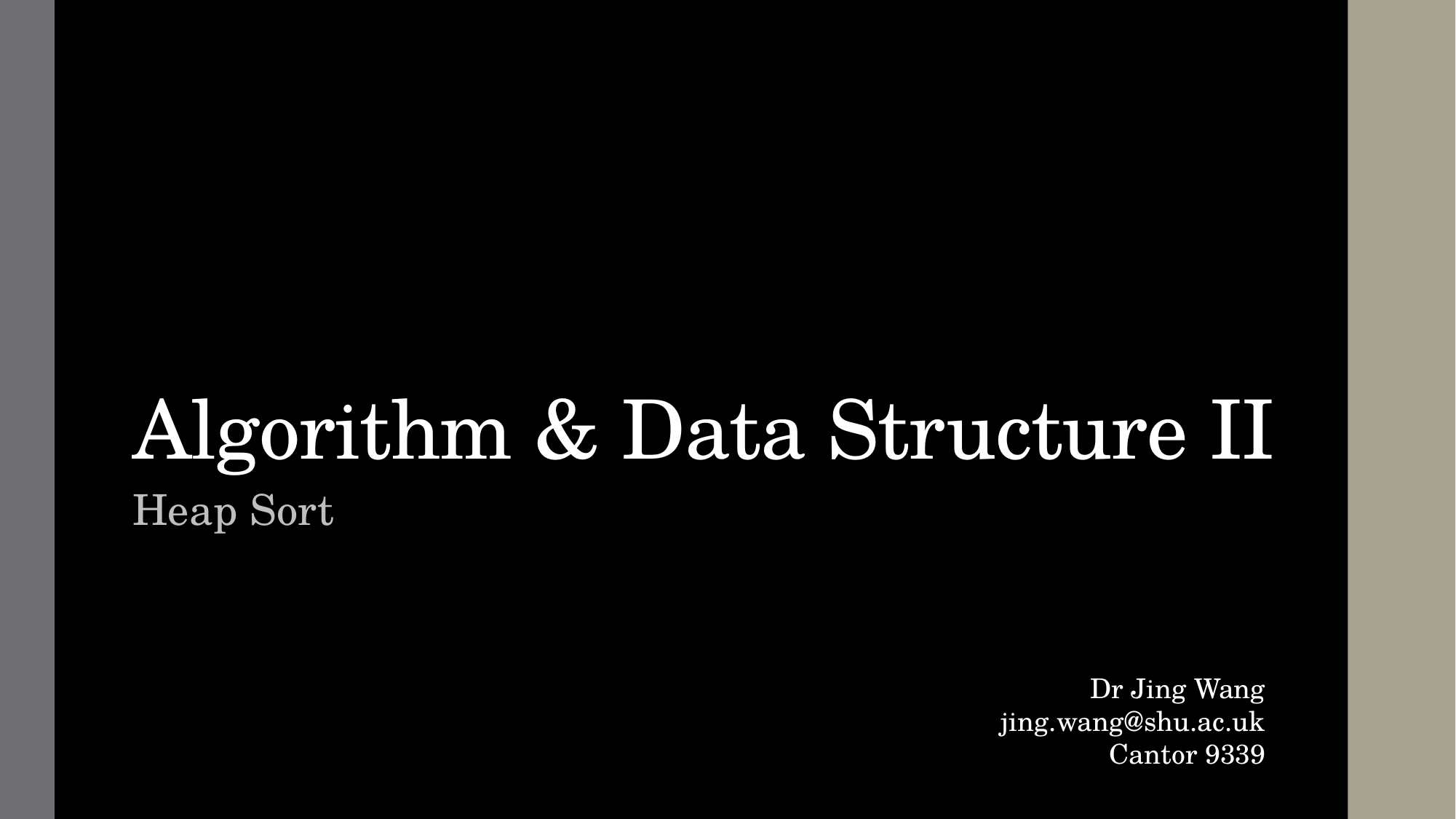

# Algorithm & Data Structure II
Heap Sort
Dr Jing Wang
jing.wang@shu.ac.uk
Cantor 9339